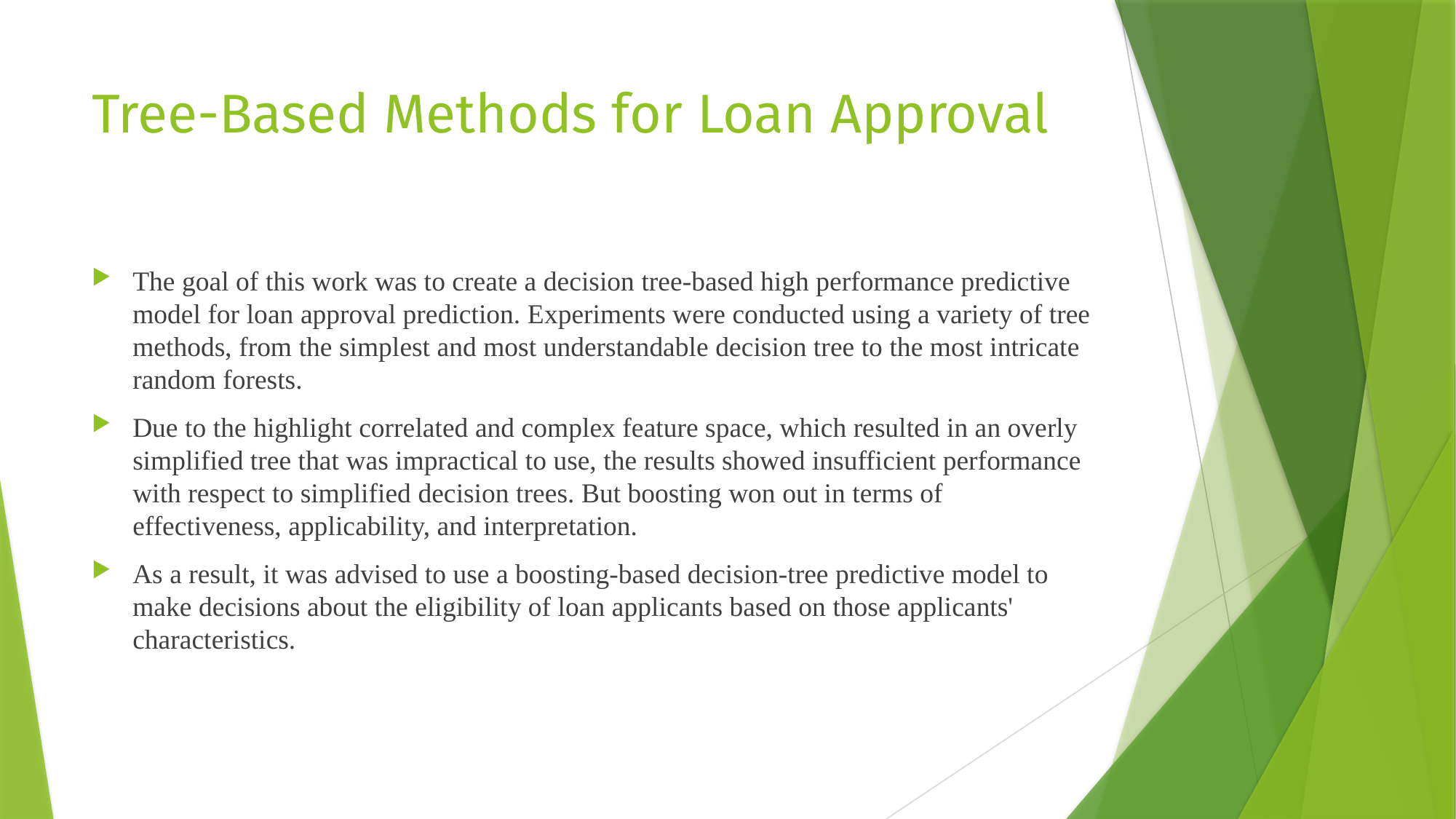

# Tree-Based Methods for Loan Approval
The goal of this work was to create a decision tree-based high performance predictive model for loan approval prediction. Experiments were conducted using a variety of tree methods, from the simplest and most understandable decision tree to the most intricate random forests.
Due to the highlight correlated and complex feature space, which resulted in an overly simplified tree that was impractical to use, the results showed insufficient performance with respect to simplified decision trees. But boosting won out in terms of effectiveness, applicability, and interpretation.
As a result, it was advised to use a boosting-based decision-tree predictive model to make decisions about the eligibility of loan applicants based on those applicants' characteristics.